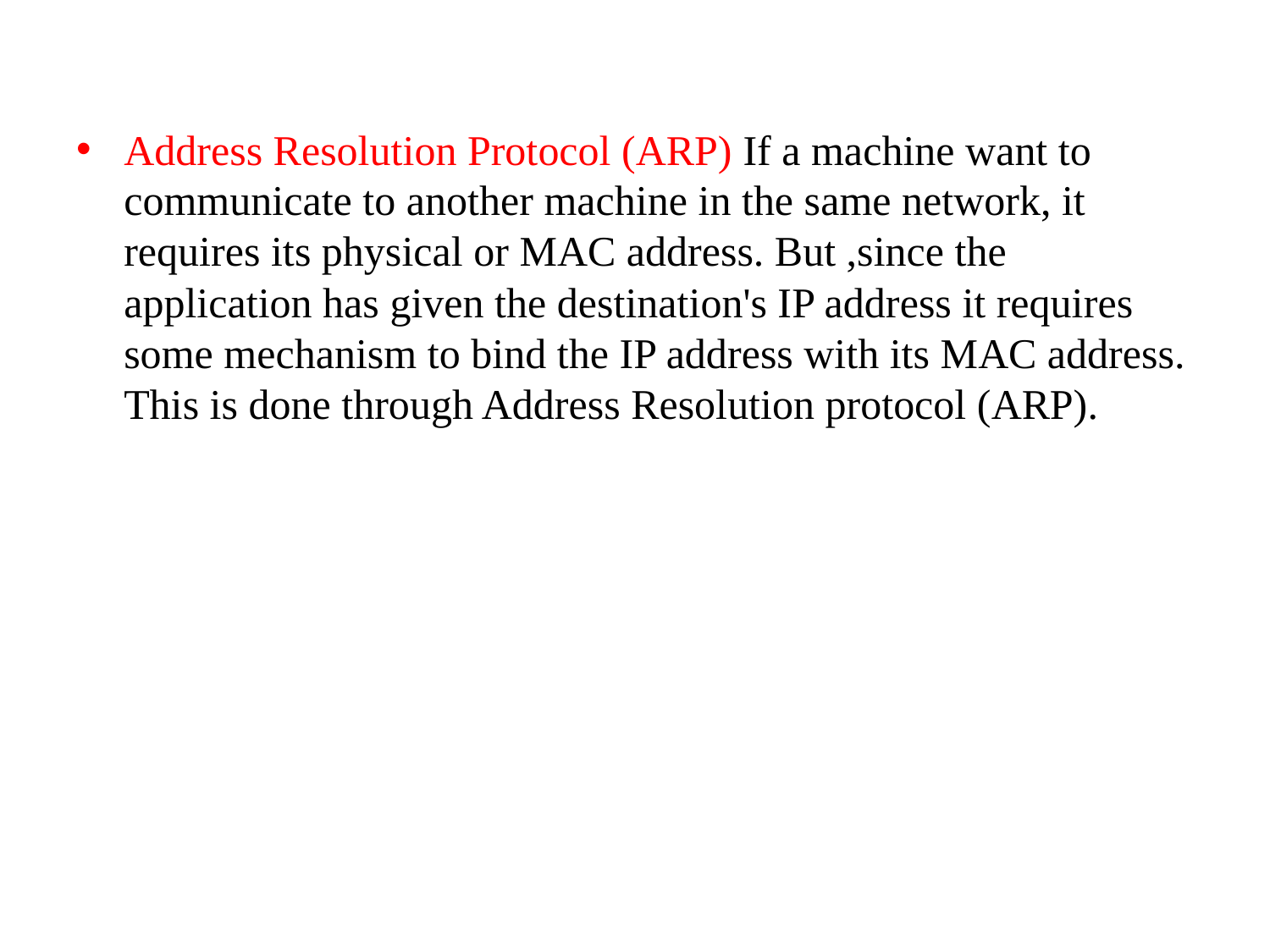

Address Resolution Protocol (ARP) If a machine want to communicate to another machine in the same network, it requires its physical or MAC address. But ,since the application has given the destination's IP address it requires some mechanism to bind the IP address with its MAC address. This is done through Address Resolution protocol (ARP).